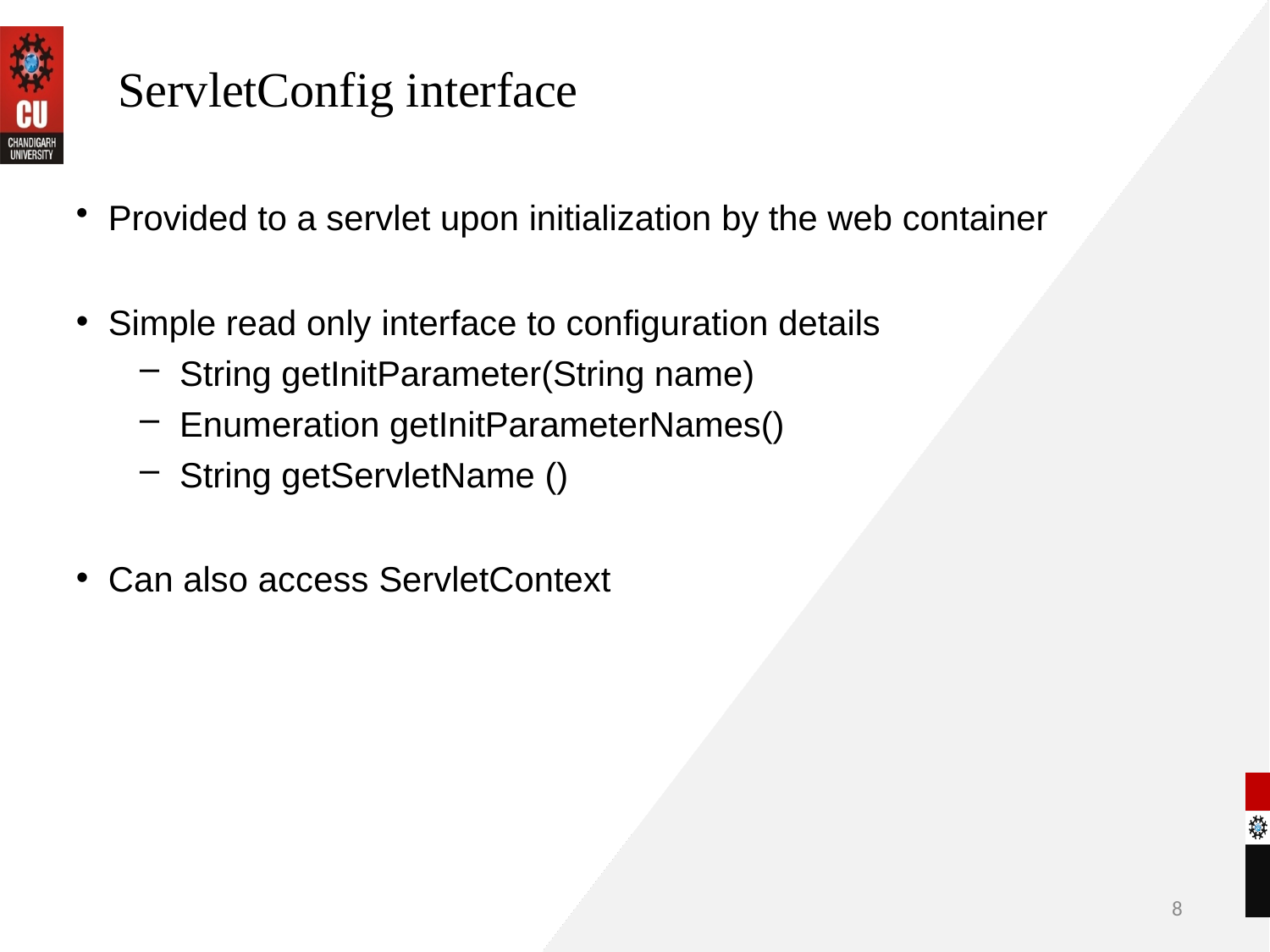

# ServletConfig interface
Provided to a servlet upon initialization by the web container

Simple read only interface to configuration details
String getInitParameter(String name)
Enumeration getInitParameterNames()
String getServletName ()

Can also access ServletContext
8